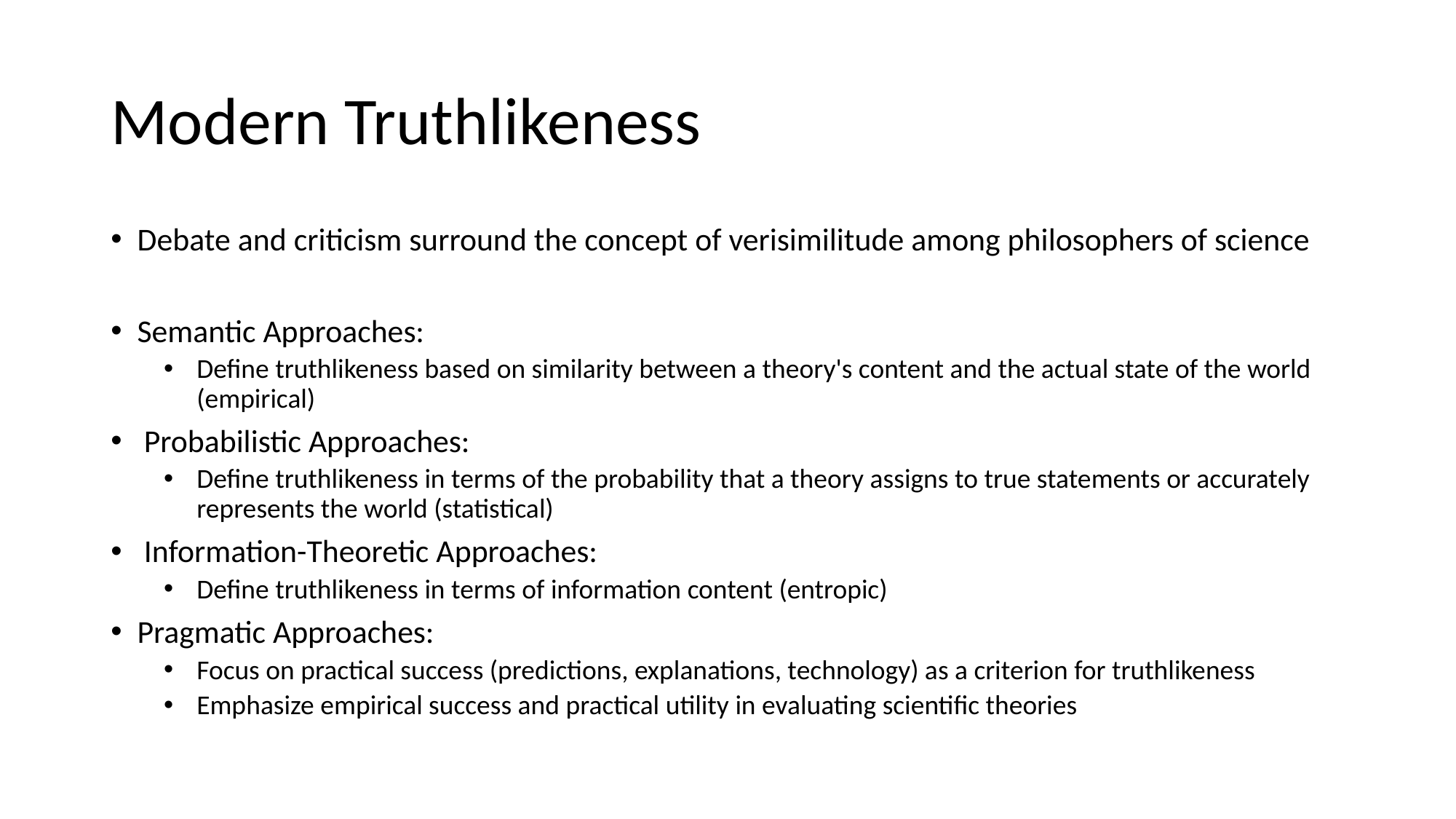

# Modern Truthlikeness
Debate and criticism surround the concept of verisimilitude among philosophers of science

Semantic Approaches:
Define truthlikeness based on similarity between a theory's content and the actual state of the world (empirical)
Probabilistic Approaches:
Define truthlikeness in terms of the probability that a theory assigns to true statements or accurately represents the world (statistical)
Information-Theoretic Approaches:
Define truthlikeness in terms of information content (entropic)
Pragmatic Approaches:
Focus on practical success (predictions, explanations, technology) as a criterion for truthlikeness
Emphasize empirical success and practical utility in evaluating scientific theories